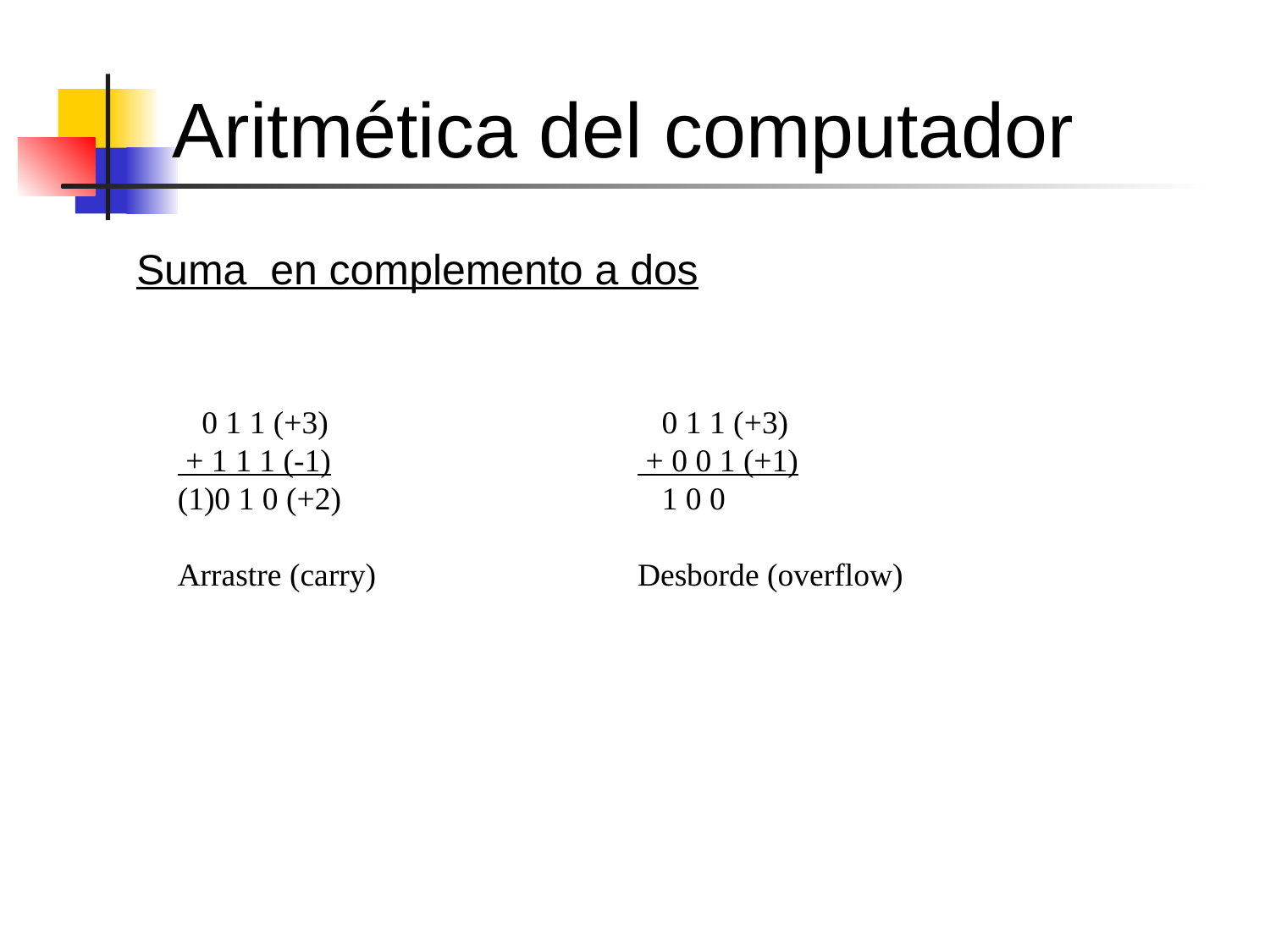

# Aritmética del computador
Suma  en complemento a dos

   0 1 1 (+3)
 + 1 1 1 (-1)
(1)0 1 0 (+2)

Arrastre (carry)

   0 1 1 (+3)
 + 0 0 1 (+1)
   1 0 0

Desborde (overflow)